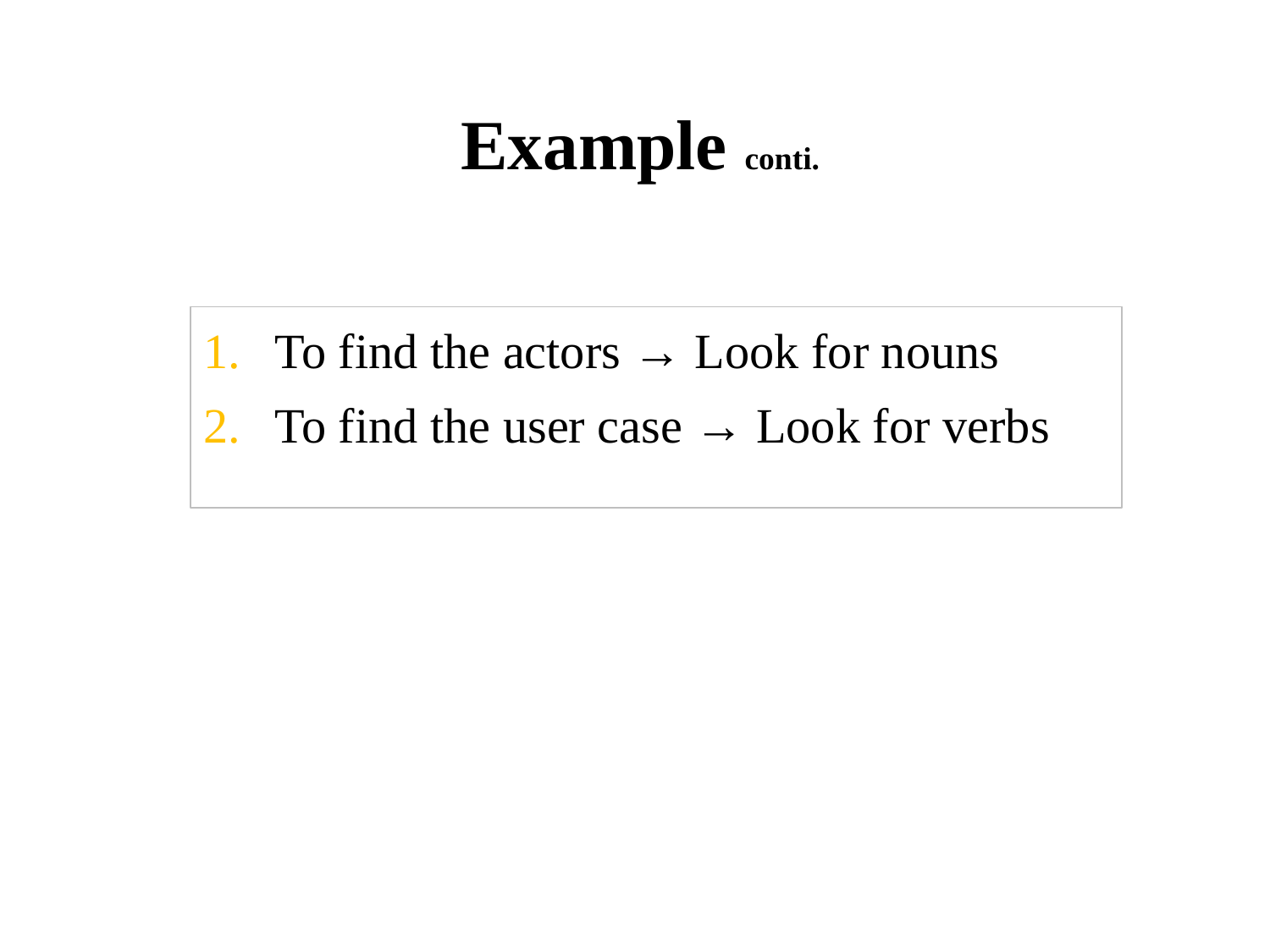

# Example conti.
To find the actors → Look for nouns
To find the user case → Look for verbs